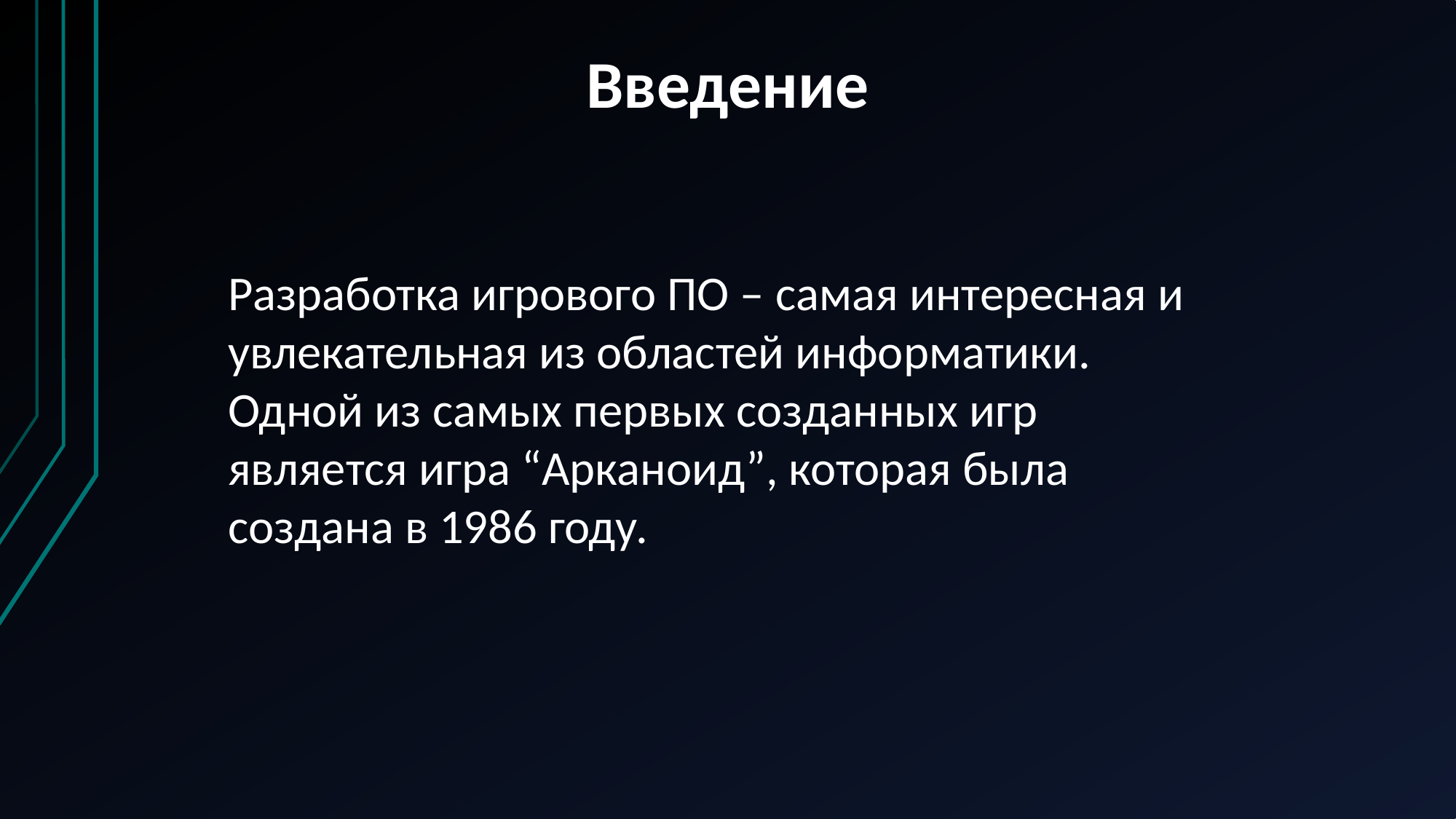

Введение
Разработка игрового ПО – самая интересная и увлекательная из областей информатики.
Одной из самых первых созданных игр является игра “Арканоид”, которая была создана в 1986 году.